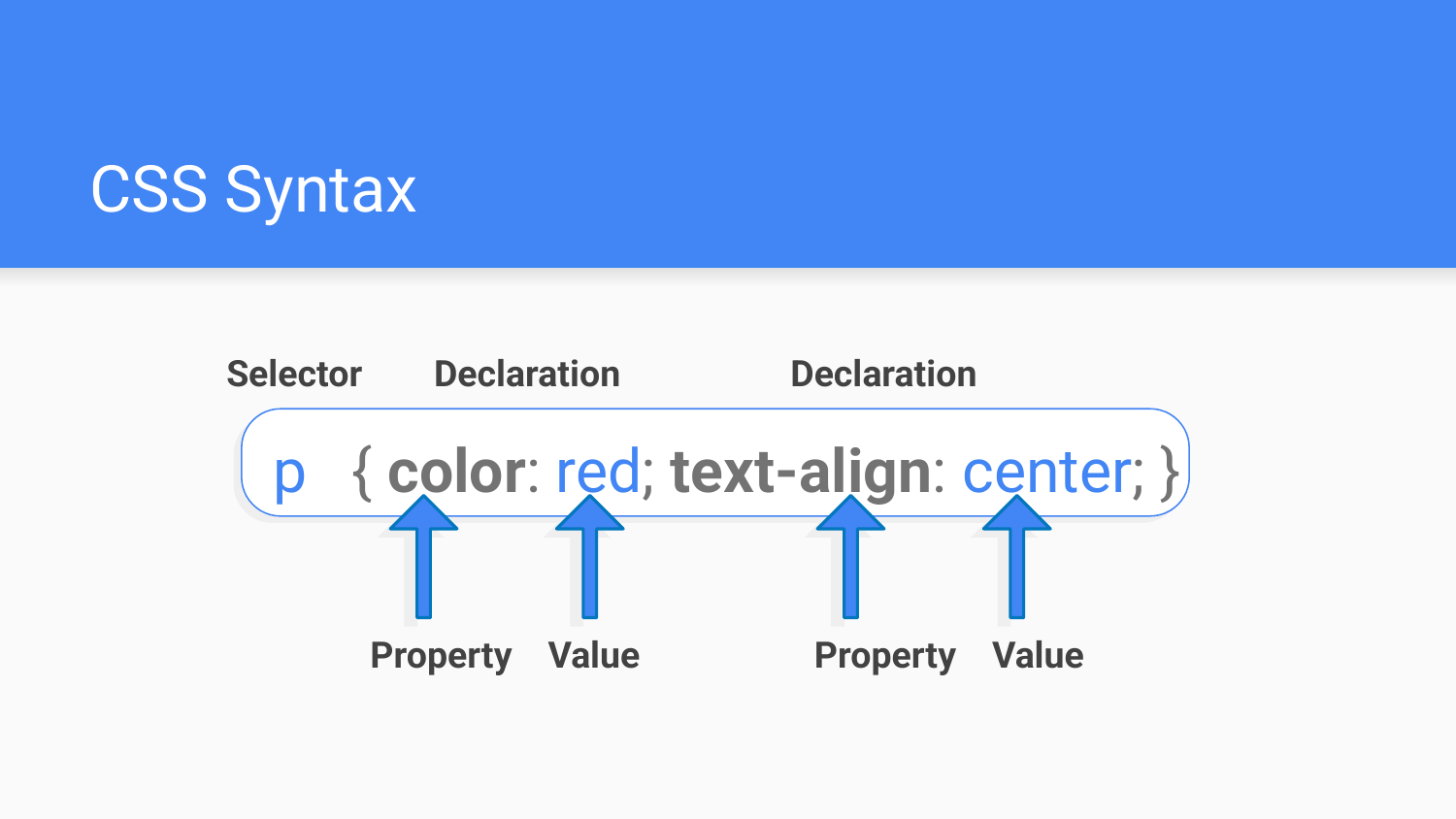

# CSS Syntax
Selector        Declaration                   Declaration
p   { color: red; text-align: center; }

Property    Value
Property    Value